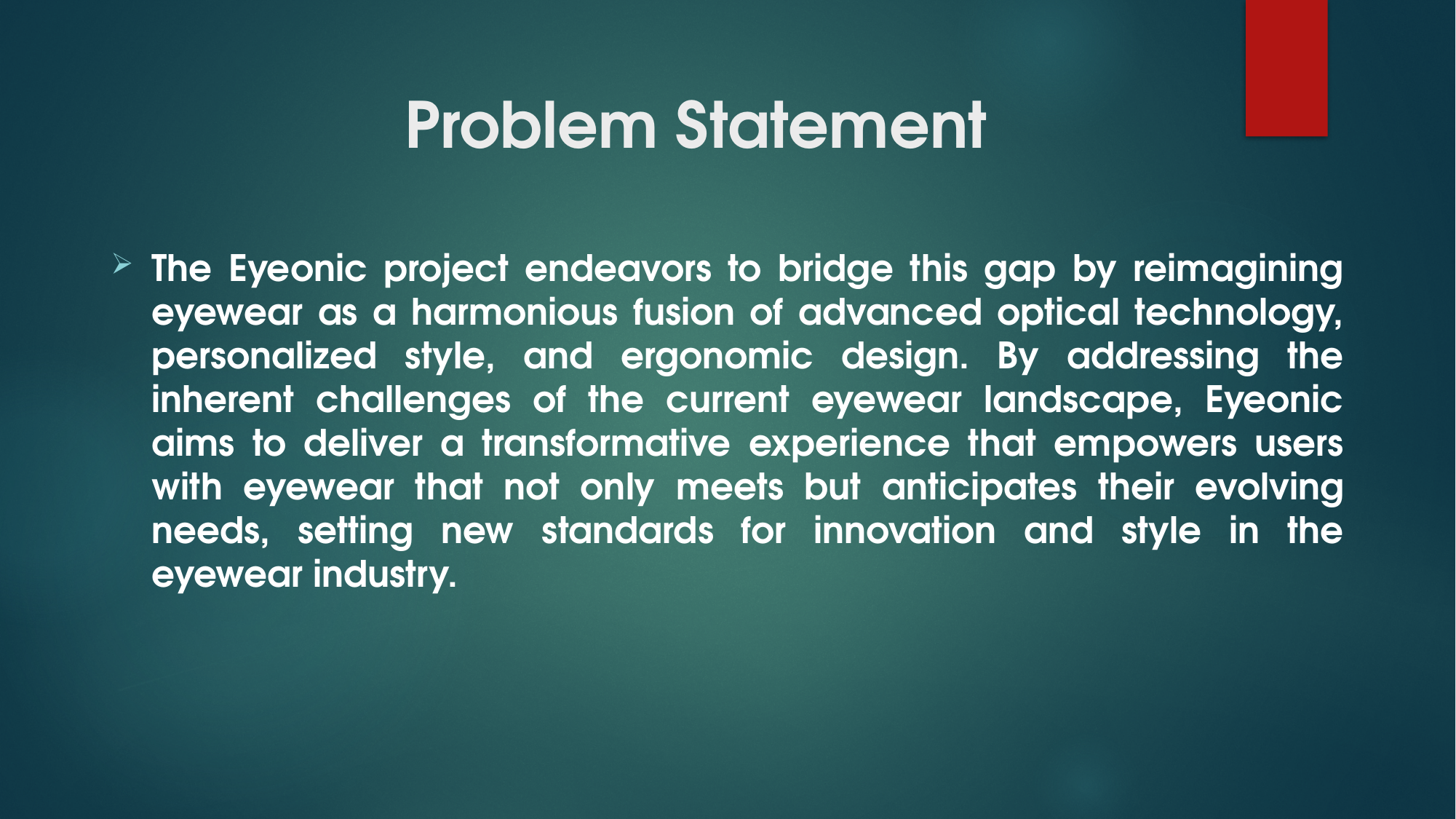

# Problem Statement
The Eyeonic project endeavors to bridge this gap by reimagining eyewear as a harmonious fusion of advanced optical technology, personalized style, and ergonomic design. By addressing the inherent challenges of the current eyewear landscape, Eyeonic aims to deliver a transformative experience that empowers users with eyewear that not only meets but anticipates their evolving needs, setting new standards for innovation and style in the eyewear industry.